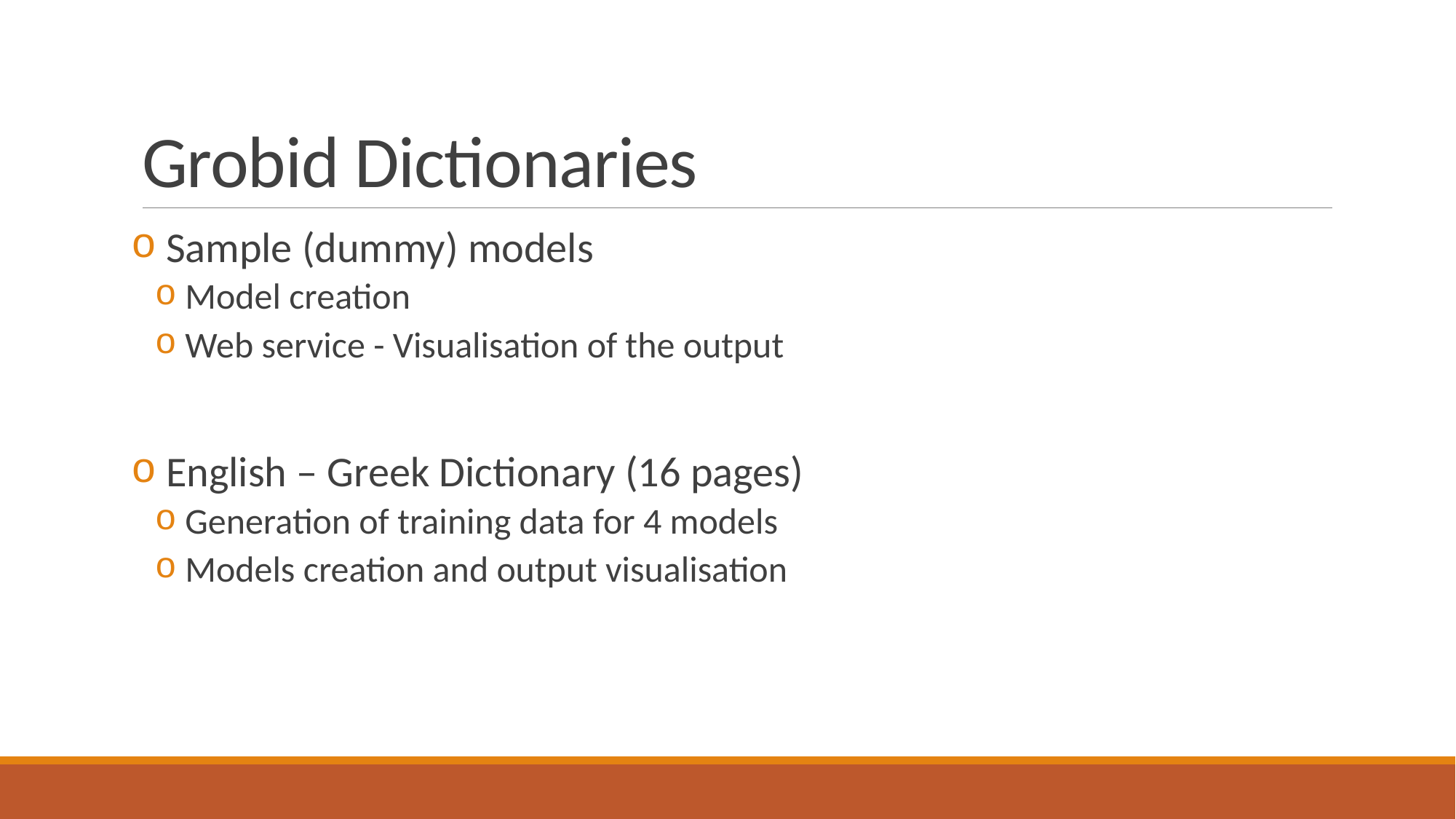

# Grobid Dictionaries
 Sample (dummy) models
 Model creation
 Web service - Visualisation of the output

 English – Greek Dictionary (16 pages)
 Generation of training data for 4 models
 Models creation and output visualisation